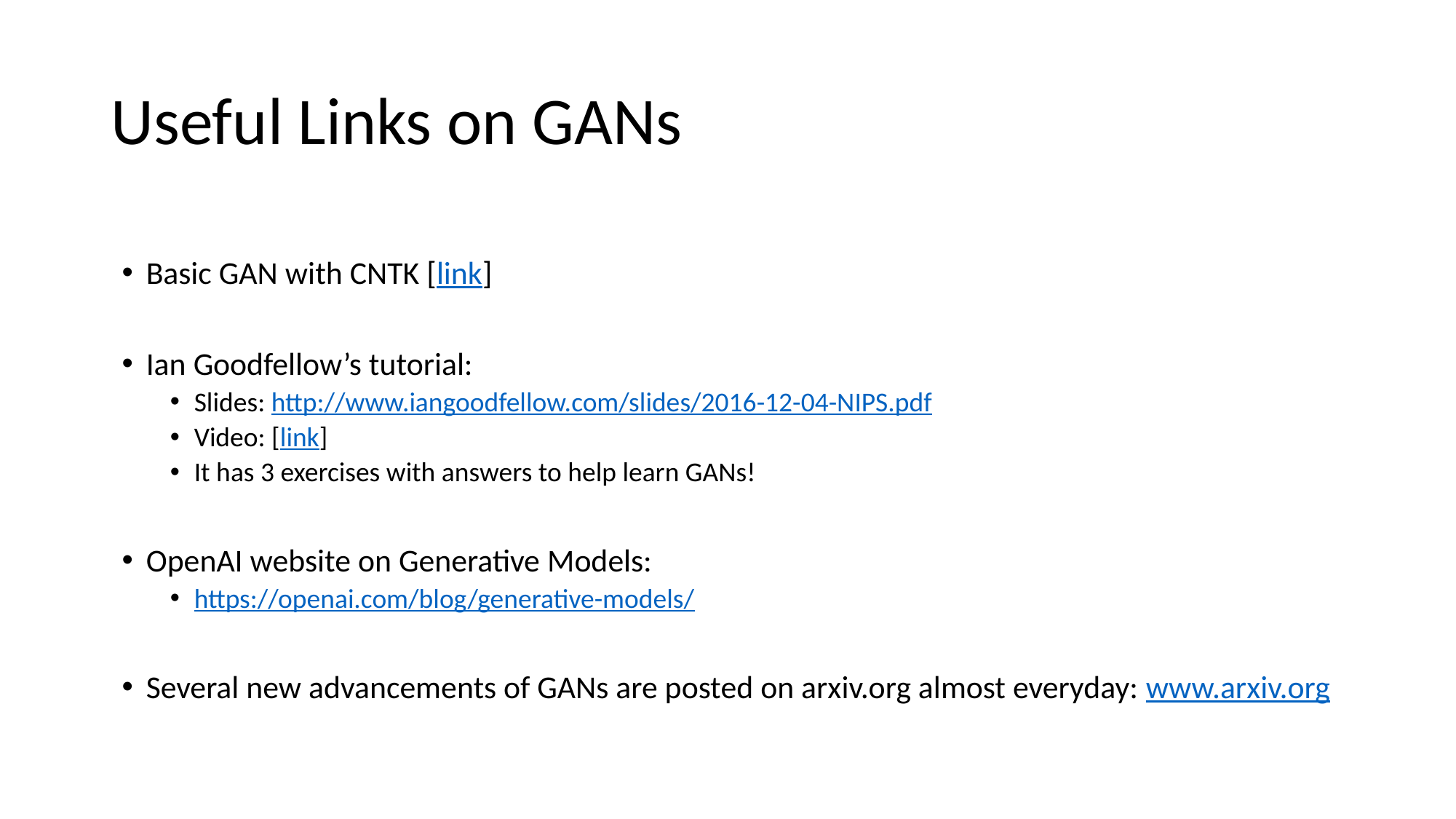

# Useful Links on GANs

Basic GAN with CNTK [link]

Ian Goodfellow’s tutorial:
Slides: http://www.iangoodfellow.com/slides/2016-12-04-NIPS.pdf
Video: [link]
It has 3 exercises with answers to help learn GANs!

OpenAI website on Generative Models:
https://openai.com/blog/generative-models/

Several new advancements of GANs are posted on arxiv.org almost everyday: www.arxiv.org